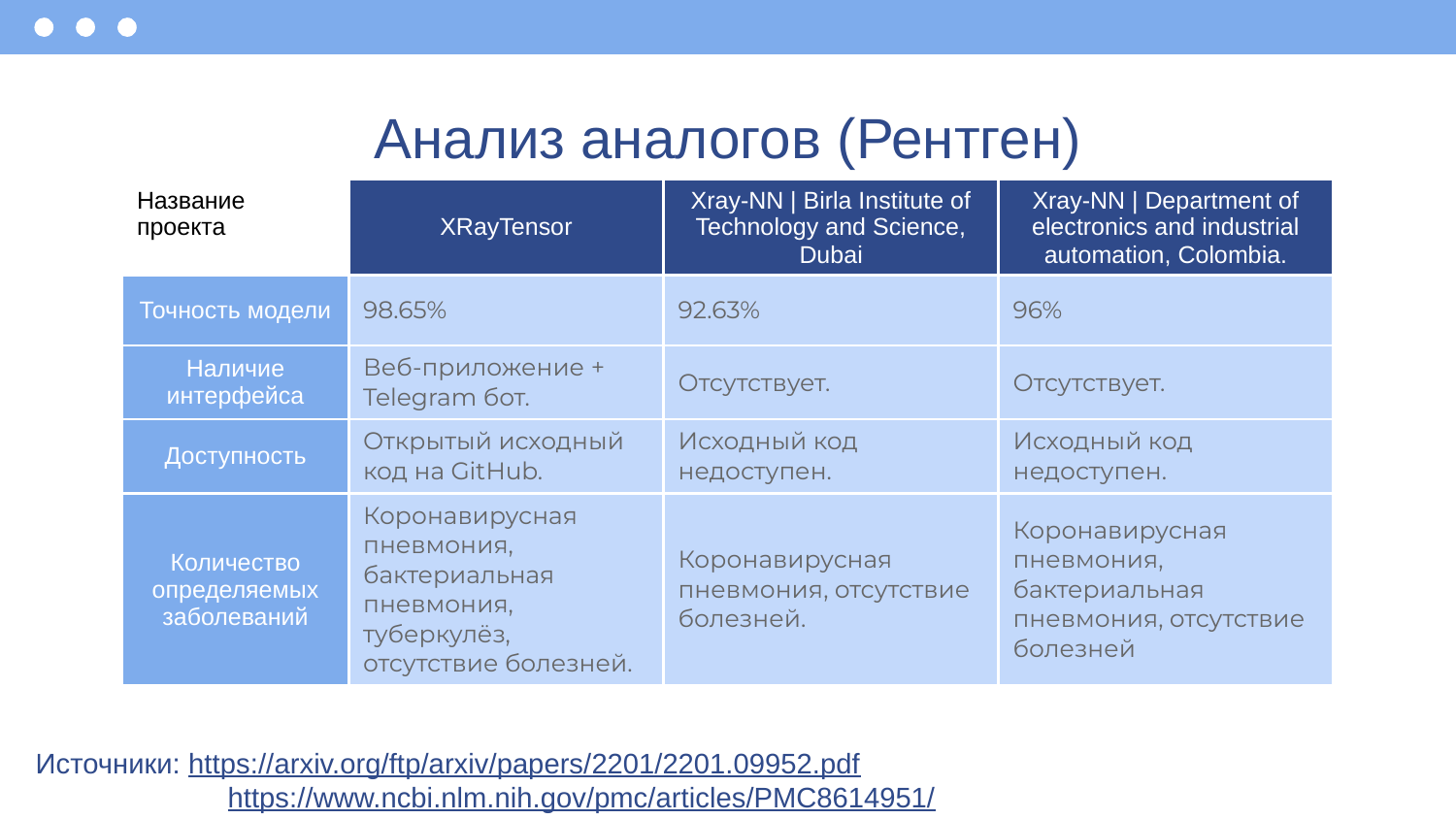

# Анализ аналогов (Рентген)
| Название проекта | XRayTensor | Xray-NN | Birla Institute of Technology and Science, Dubai | Xray-NN | Department of electronics and industrial automation, Colombia. |
| --- | --- | --- | --- |
| Точность модели | 98.65% | 92.63% | 96% |
| Наличие интерфейса | Веб-приложение + Telegram бот. | Отсутствует. | Отсутствует. |
| Доступность | Открытый исходный код на GitHub. | Исходный код недоступен. | Исходный код недоступен. |
| Количество определяемых заболеваний | Коронавирусная пневмония, бактериальная пневмония, туберкулёз, отсутствие болезней. | Коронавирусная пневмония, отсутствие болезней. | Коронавирусная пневмония, бактериальная пневмония, отсутствие болезней |
Источники: https://arxiv.org/ftp/arxiv/papers/2201/2201.09952.pdf
                        https://www.ncbi.nlm.nih.gov/pmc/articles/PMC8614951/